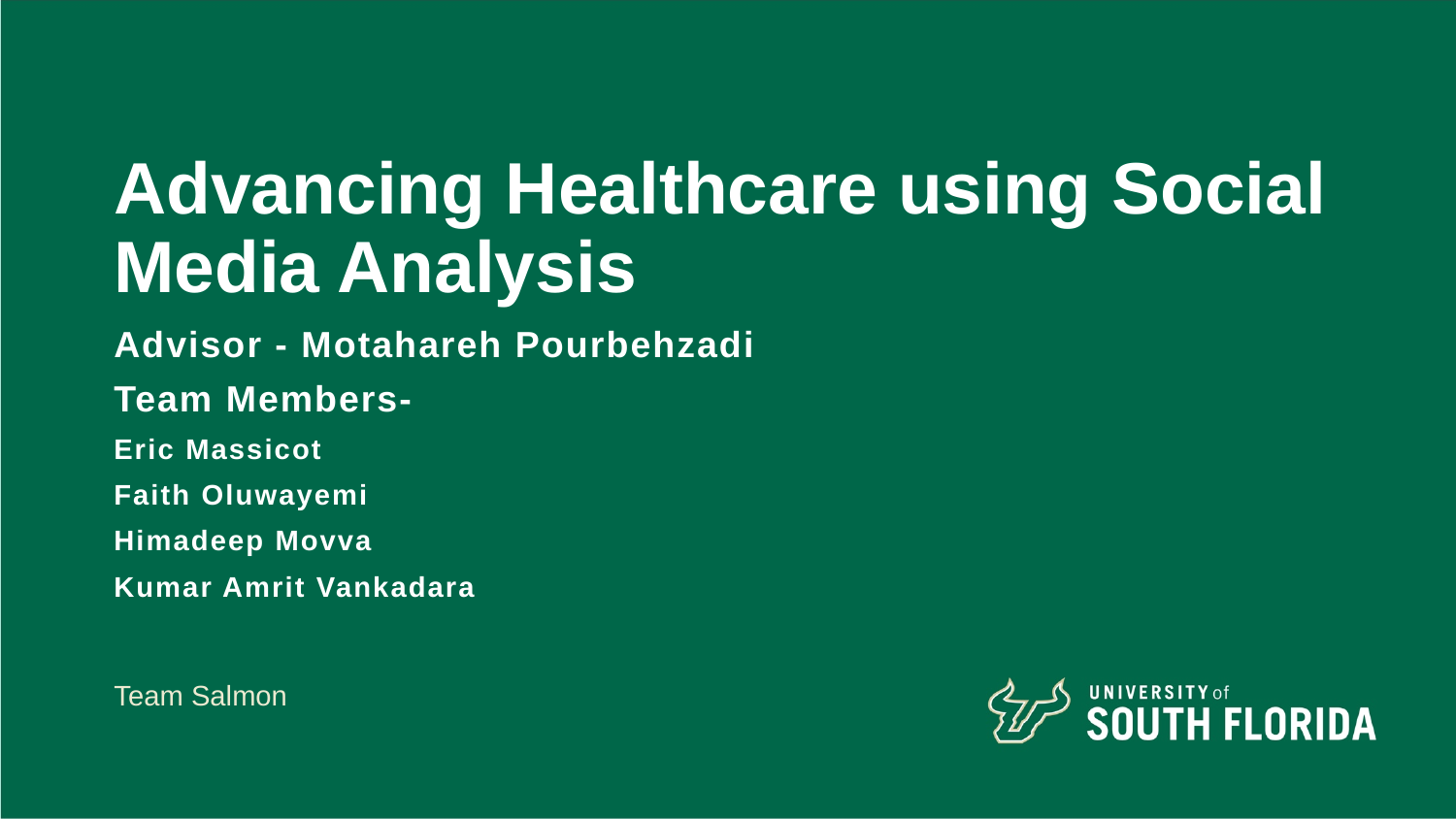

# Advancing Healthcare using Social Media Analysis
Advisor - Motahareh Pourbehzadi
Team Members-
Eric Massicot
Faith Oluwayemi
Himadeep Movva
Kumar Amrit Vankadara

Team Salmon